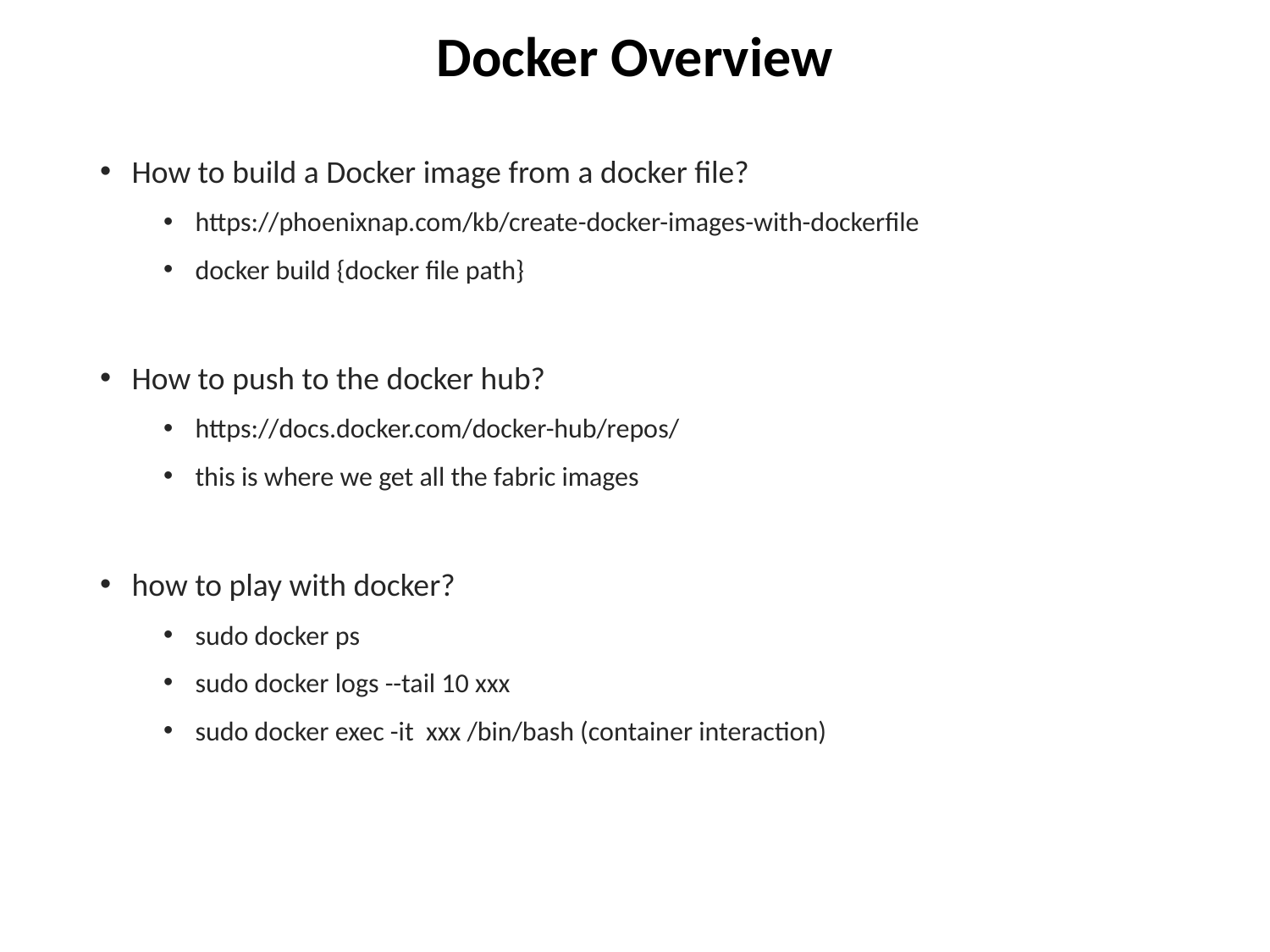

# Docker Overview
How to build a Docker image from a docker file?
https://phoenixnap.com/kb/create-docker-images-with-dockerfile
docker build {docker file path}

How to push to the docker hub?
https://docs.docker.com/docker-hub/repos/
this is where we get all the fabric images

how to play with docker?
sudo docker ps
sudo docker logs --tail 10 xxx
sudo docker exec -it  xxx /bin/bash (container interaction)